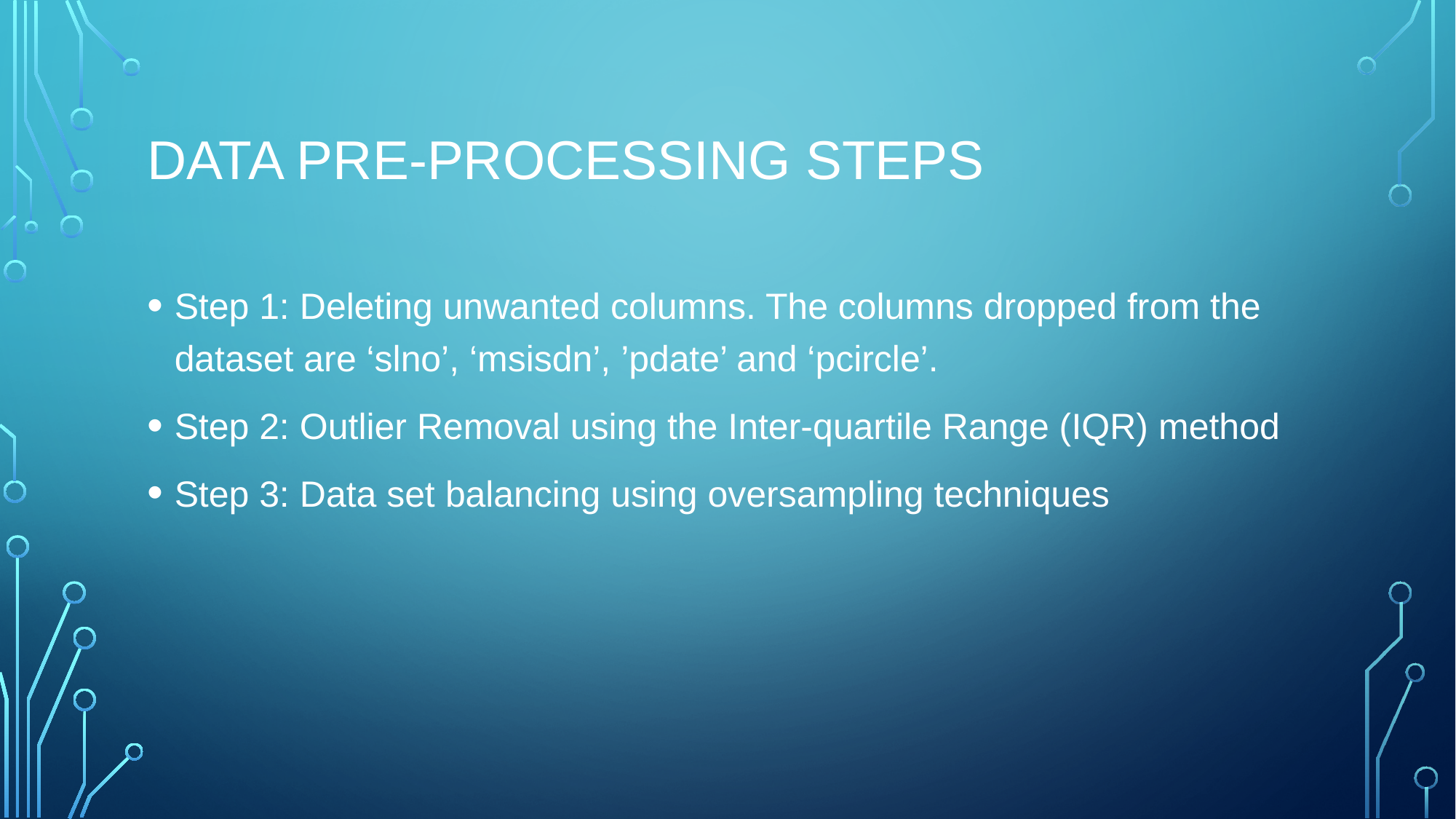

# Data pre-processing Steps
Step 1: Deleting unwanted columns. The columns dropped from the dataset are ‘slno’, ‘msisdn’, ’pdate’ and ‘pcircle’.
Step 2: Outlier Removal using the Inter-quartile Range (IQR) method
Step 3: Data set balancing using oversampling techniques